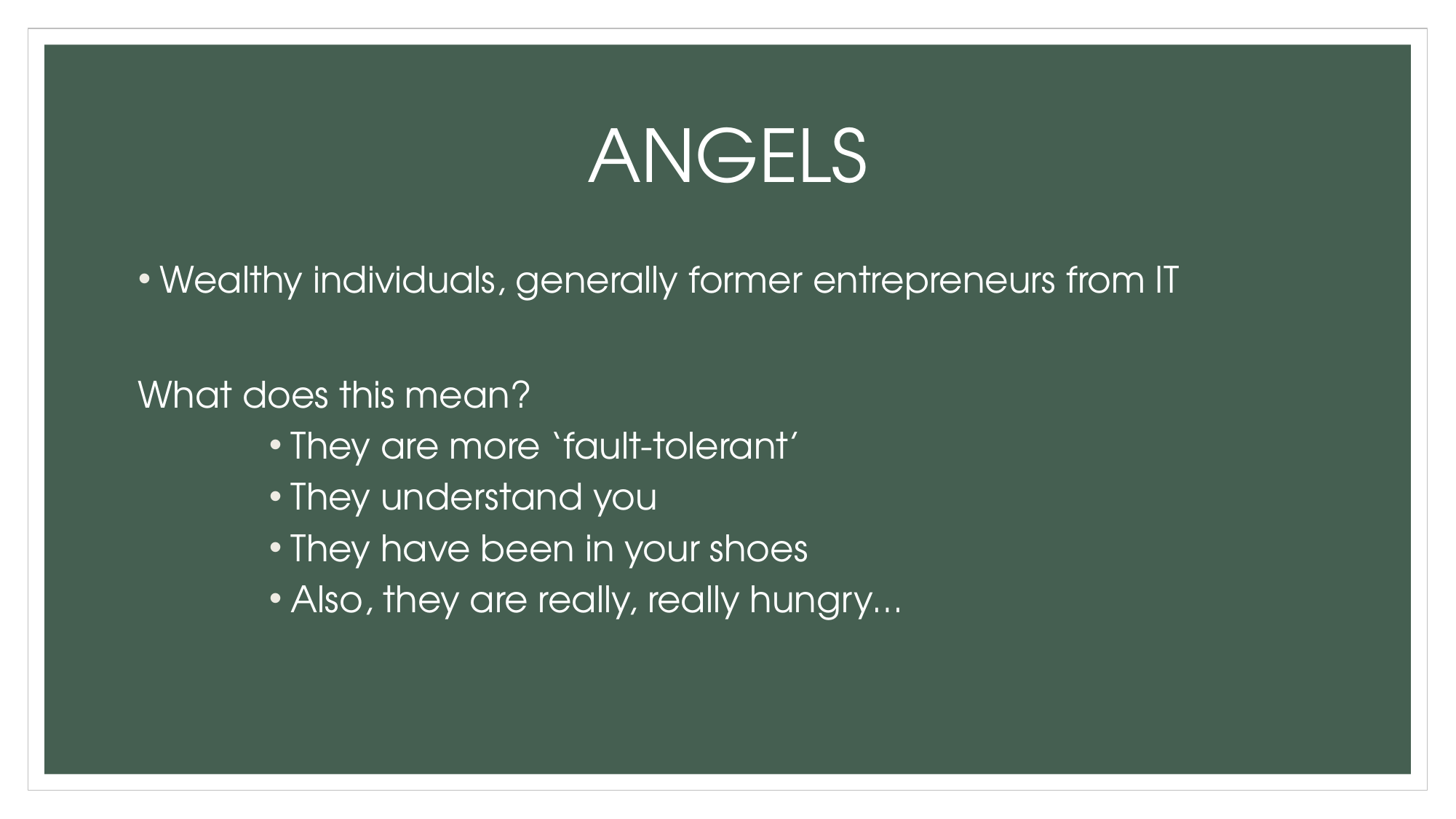

# ANGELS
Wealthy individuals, generally former entrepreneurs from IT

What does this mean?
They are more ‘fault-tolerant’
They understand you
They have been in your shoes
Also, they are really, really hungry…